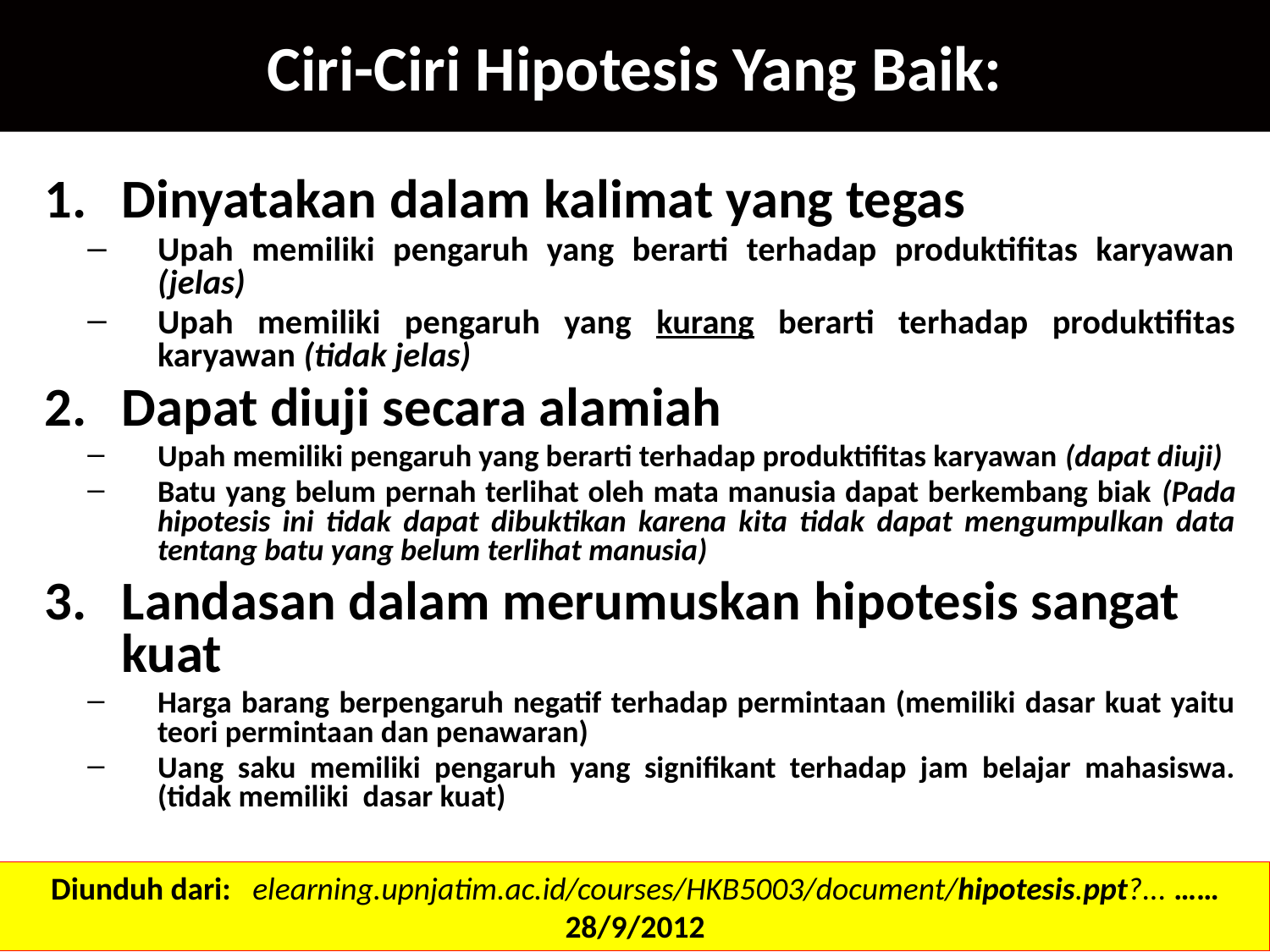

# Ciri-Ciri Hipotesis Yang Baik:
Dinyatakan dalam kalimat yang tegas
Upah memiliki pengaruh yang berarti terhadap produktifitas karyawan (jelas)
Upah memiliki pengaruh yang kurang berarti terhadap produktifitas karyawan (tidak jelas)
Dapat diuji secara alamiah
Upah memiliki pengaruh yang berarti terhadap produktifitas karyawan (dapat diuji)
Batu yang belum pernah terlihat oleh mata manusia dapat berkembang biak (Pada hipotesis ini tidak dapat dibuktikan karena kita tidak dapat mengumpulkan data tentang batu yang belum terlihat manusia)
Landasan dalam merumuskan hipotesis sangat kuat
Harga barang berpengaruh negatif terhadap permintaan (memiliki dasar kuat yaitu teori permintaan dan penawaran)
Uang saku memiliki pengaruh yang signifikant terhadap jam belajar mahasiswa. (tidak memiliki  dasar kuat)

Diunduh dari:   elearning.upnjatim.ac.id/courses/HKB5003/document/hipotesis.ppt?... …… 28/9/2012